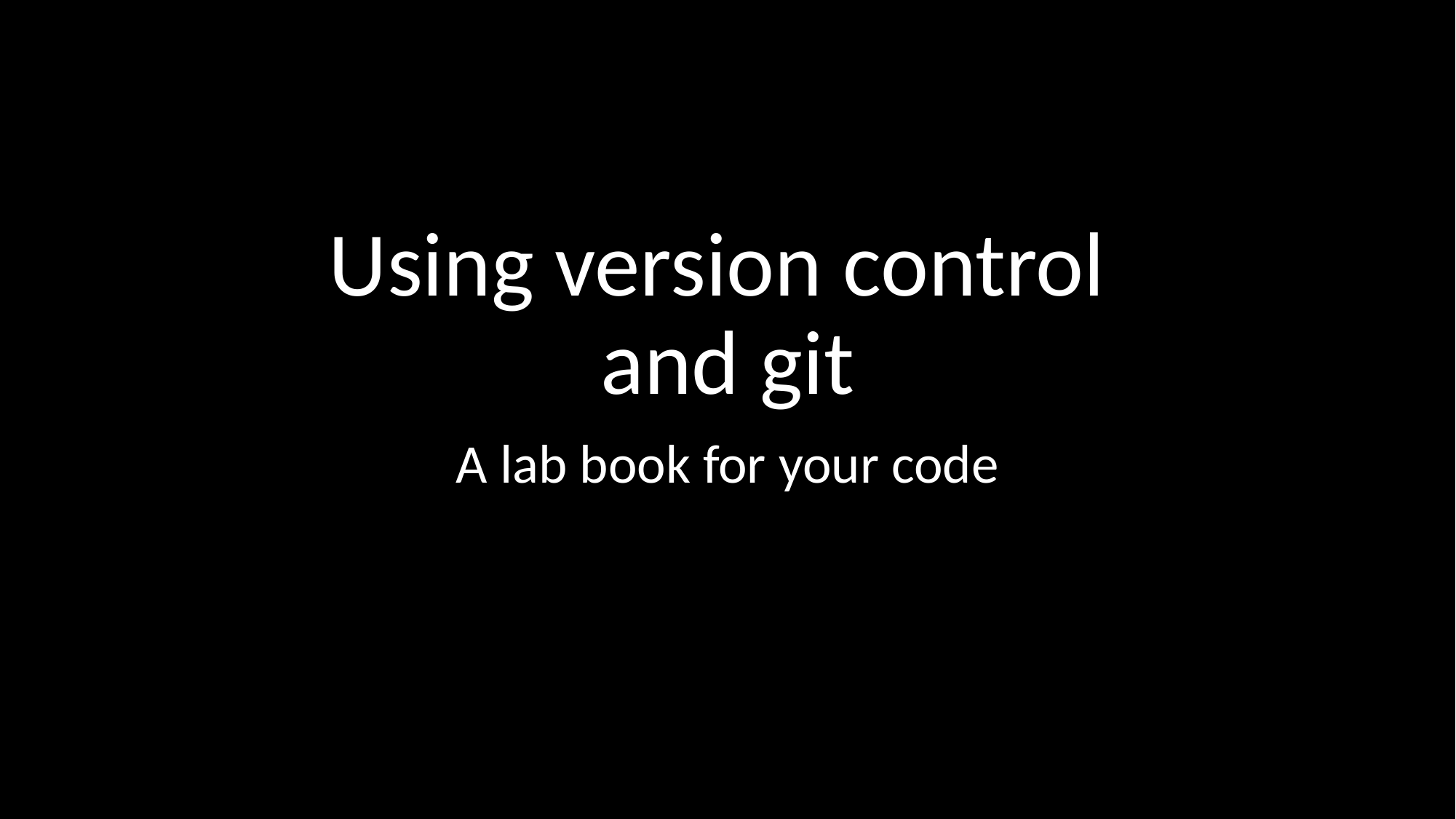

# Using version control and git
A lab book for your code